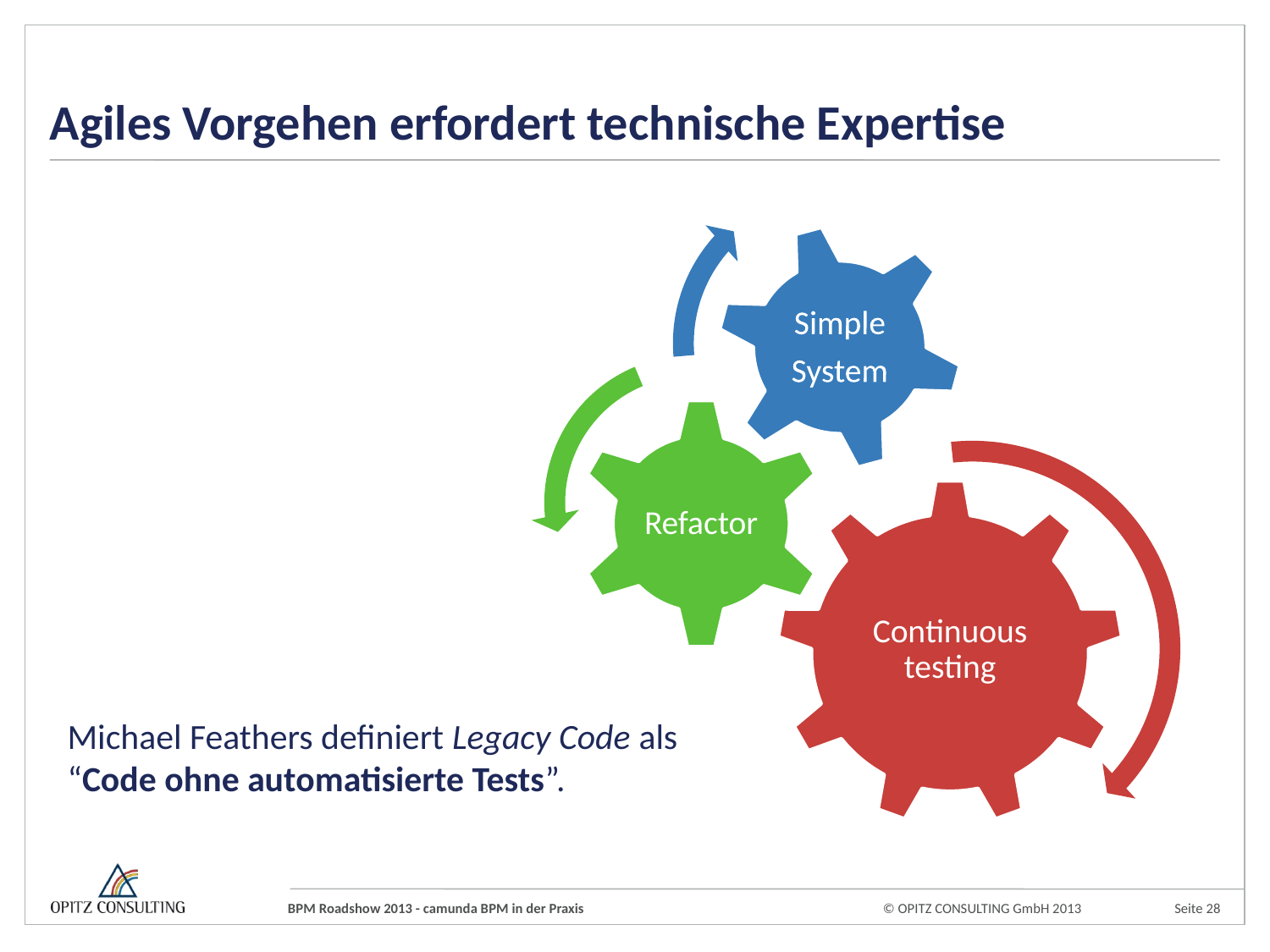

# Agiles Vorgehen erfordert technische Expertise
Continuous testing
Refactor
Simple
System
Michael Feathers definiert Legacy Code als
“Code ohne automatisierte Tests”.